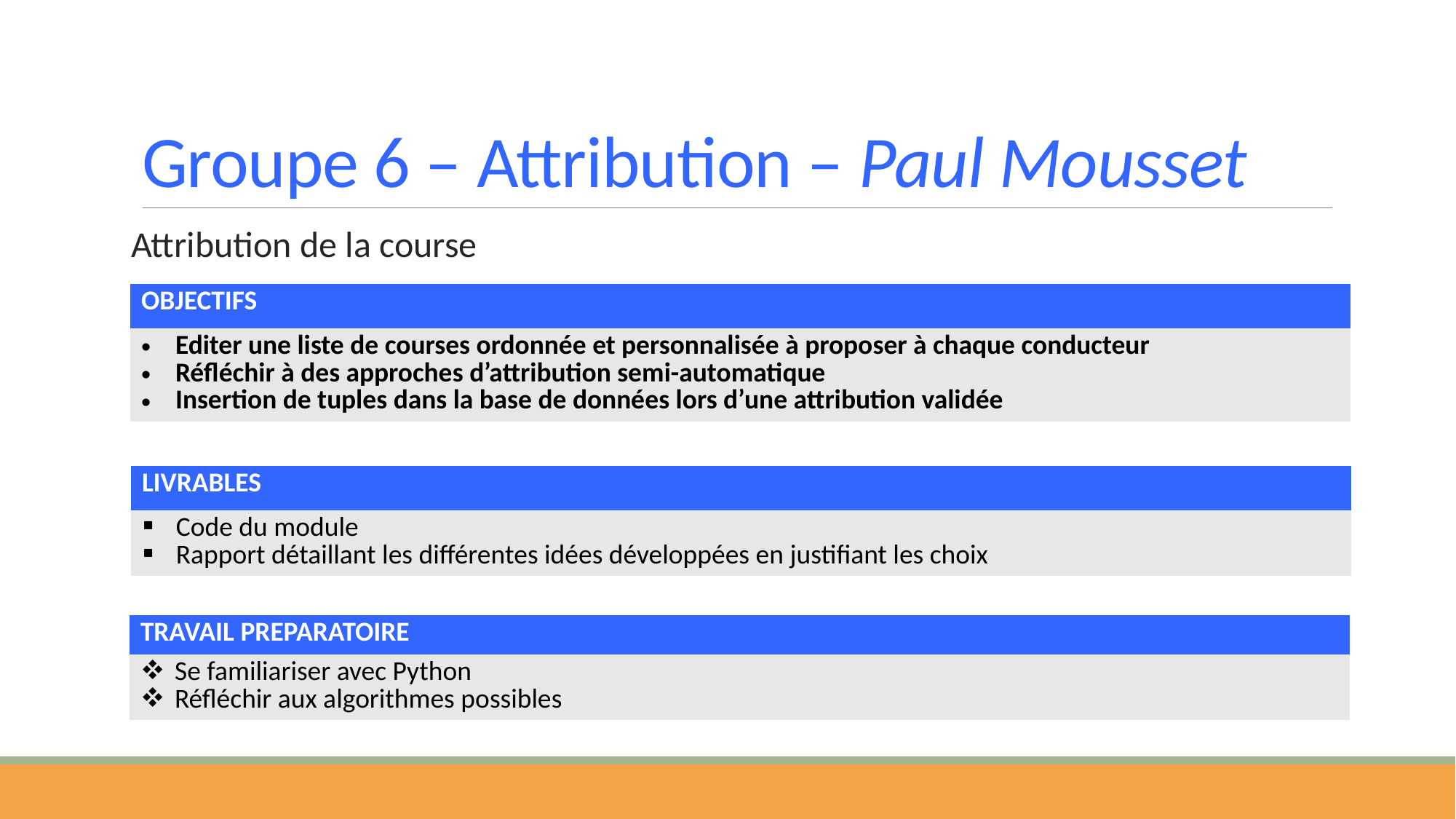

# Groupe 6 – Attribution – Paul Mousset
Attribution de la course

| OBJECTIFS |
| --- |
| Editer une liste de courses ordonnée et personnalisée à proposer à chaque conducteur Réfléchir à des approches d’attribution semi-automatique Insertion de tuples dans la base de données lors d’une attribution validée |
| LIVRABLES |
| --- |
| Code du module Rapport détaillant les différentes idées développées en justifiant les choix |
| TRAVAIL PREPARATOIRE |
| --- |
| Se familiariser avec Python Réfléchir aux algorithmes possibles |